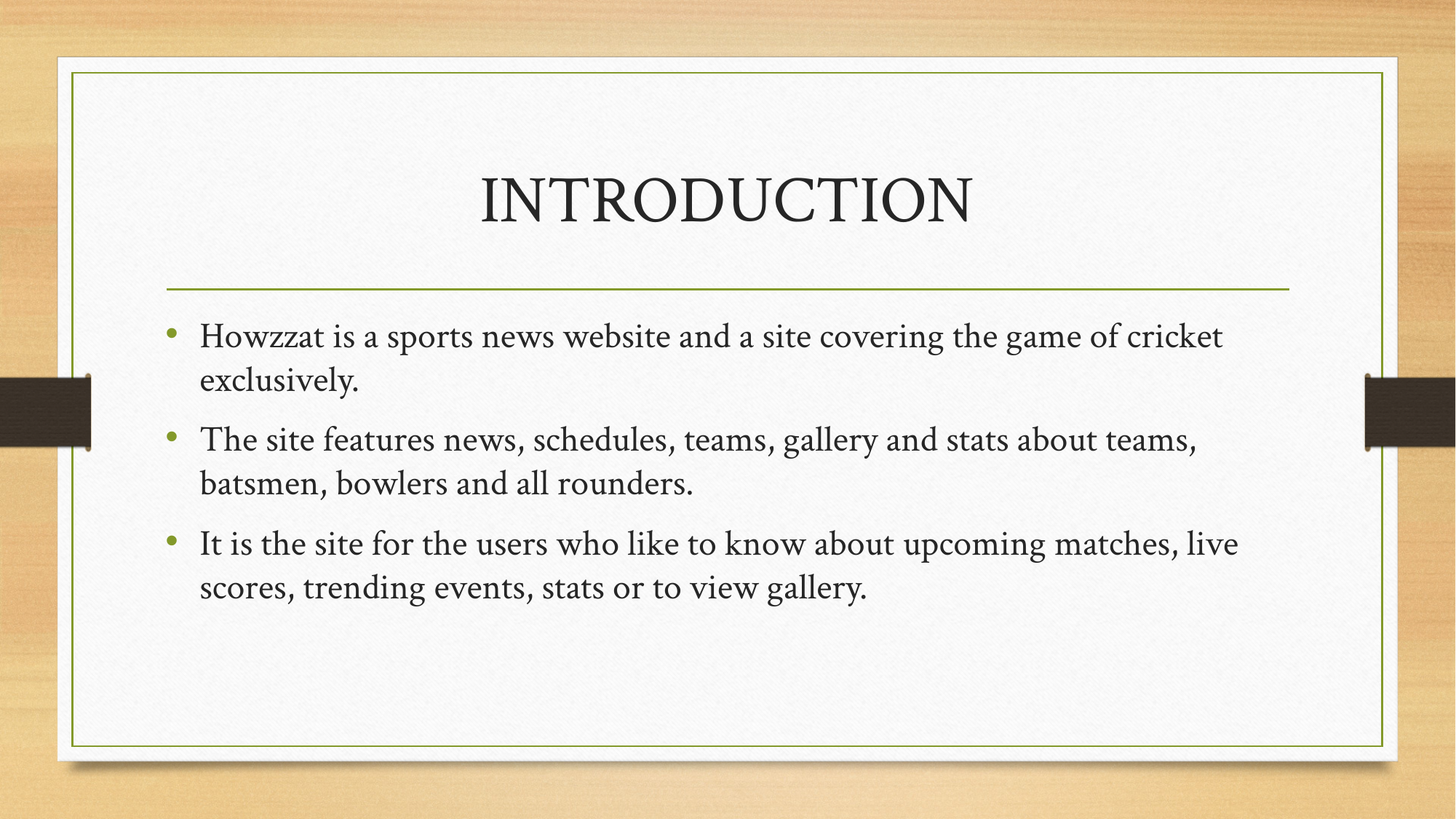

# INTRODUCTION
Howzzat is a sports news website and a site covering the game of cricket exclusively.
The site features news, schedules, teams, gallery and stats about teams, batsmen, bowlers and all rounders.
It is the site for the users who like to know about upcoming matches, live scores, trending events, stats or to view gallery.